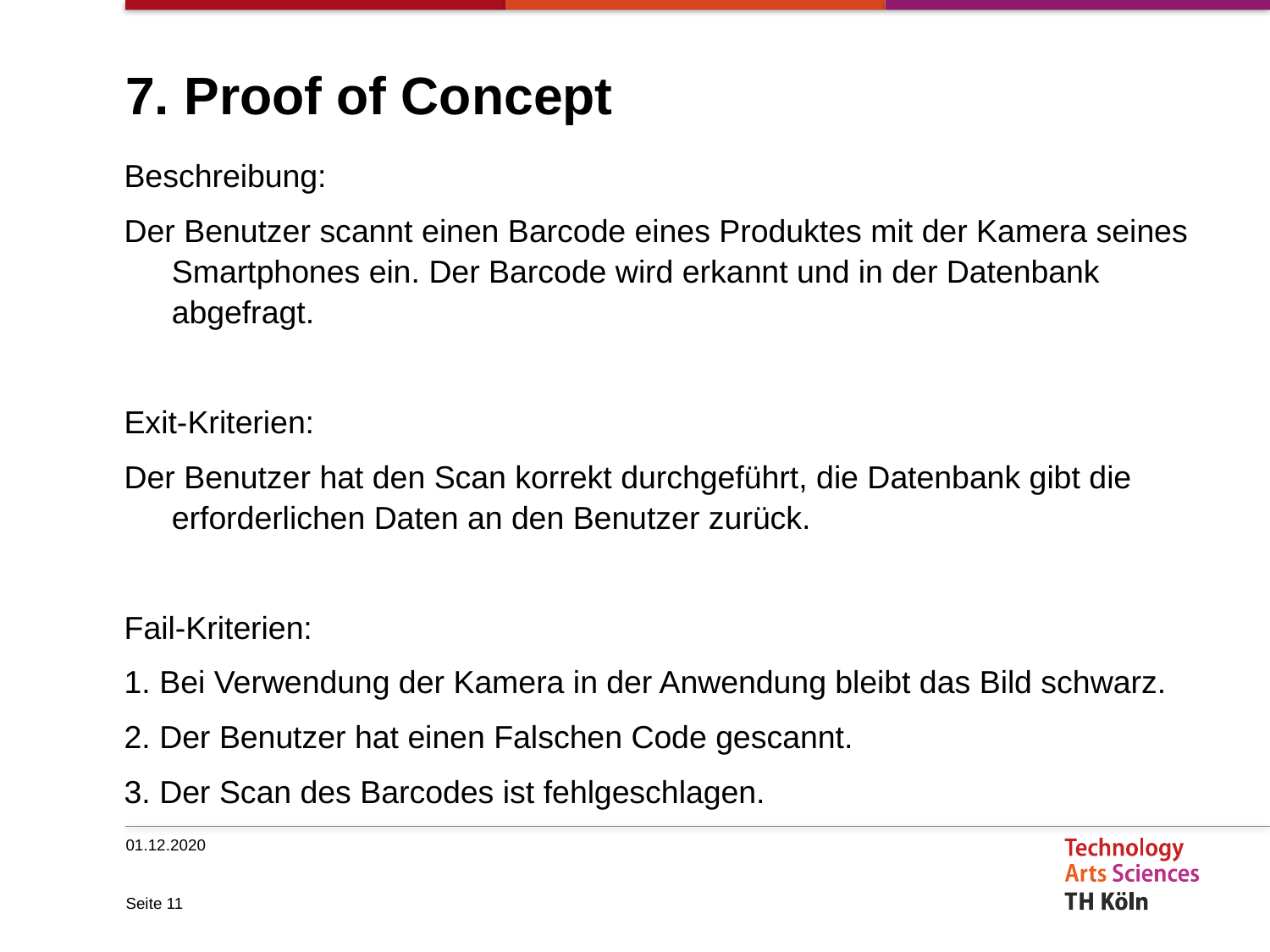

# 7. Proof of Concept
Beschreibung:
Der Benutzer scannt einen Barcode eines Produktes mit der Kamera seines Smartphones ein. Der Barcode wird erkannt und in der Datenbank abgefragt.

Exit-Kriterien:
Der Benutzer hat den Scan korrekt durchgeführt, die Datenbank gibt die erforderlichen Daten an den Benutzer zurück.

Fail-Kriterien:
1. Bei Verwendung der Kamera in der Anwendung bleibt das Bild schwarz.
2. Der Benutzer hat einen Falschen Code gescannt.
3. Der Scan des Barcodes ist fehlgeschlagen.

01.12.2020
Seite 11